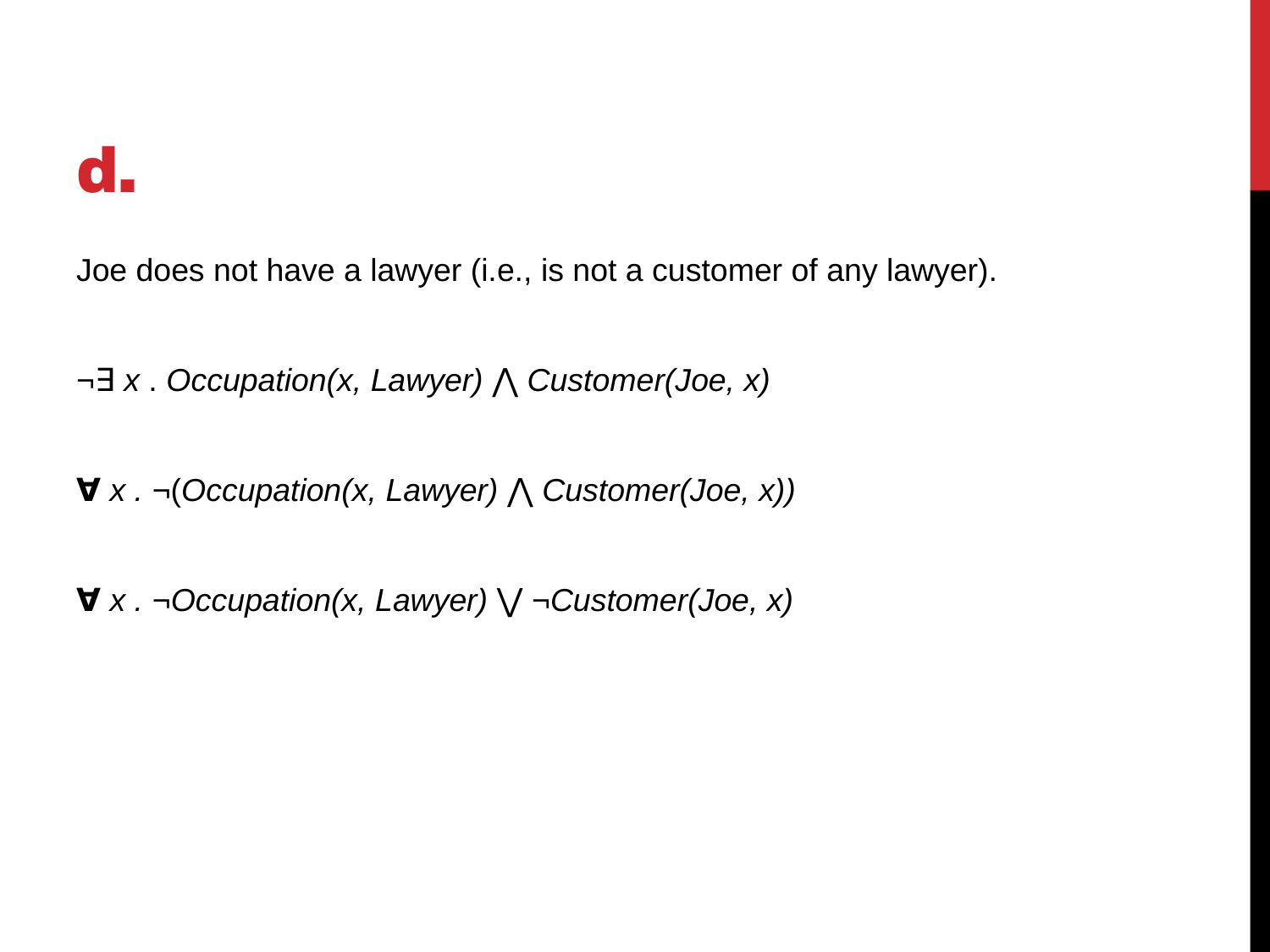

# d.
Joe does not have a lawyer (i.e., is not a customer of any lawyer).

¬∃ x . Occupation(x, Lawyer) ⋀ Customer(Joe, x)

∀ x . ¬(Occupation(x, Lawyer) ⋀ Customer(Joe, x))

∀ x . ¬Occupation(x, Lawyer) ⋁ ¬Customer(Joe, x)